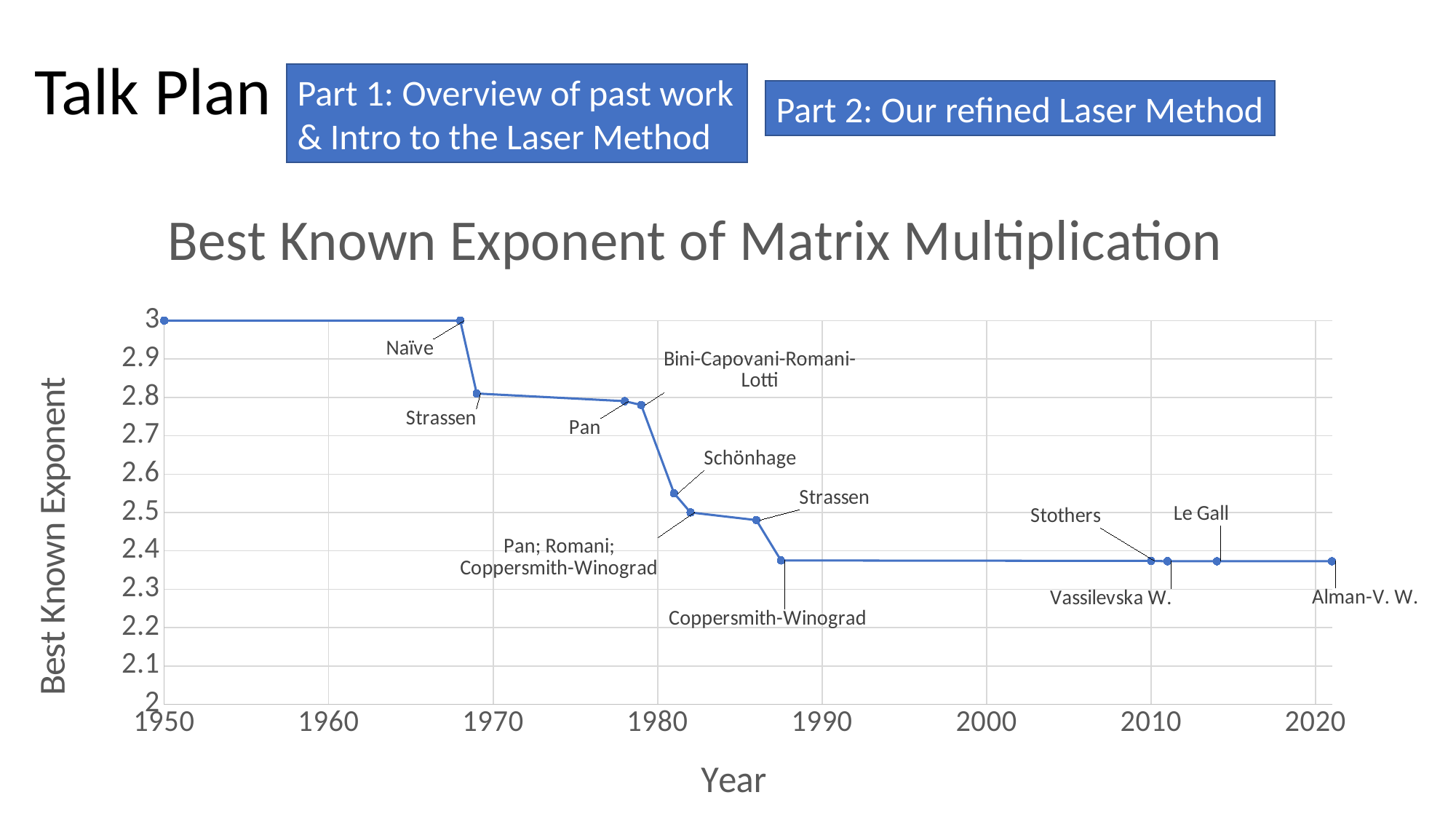

# Talk Plan
Part 1: Overview of past work & Intro to the Laser Method
Part 2: Our refined Laser Method

### Chart: Best Known Exponent of Matrix Multiplication

| Category | omega |
|---|---|